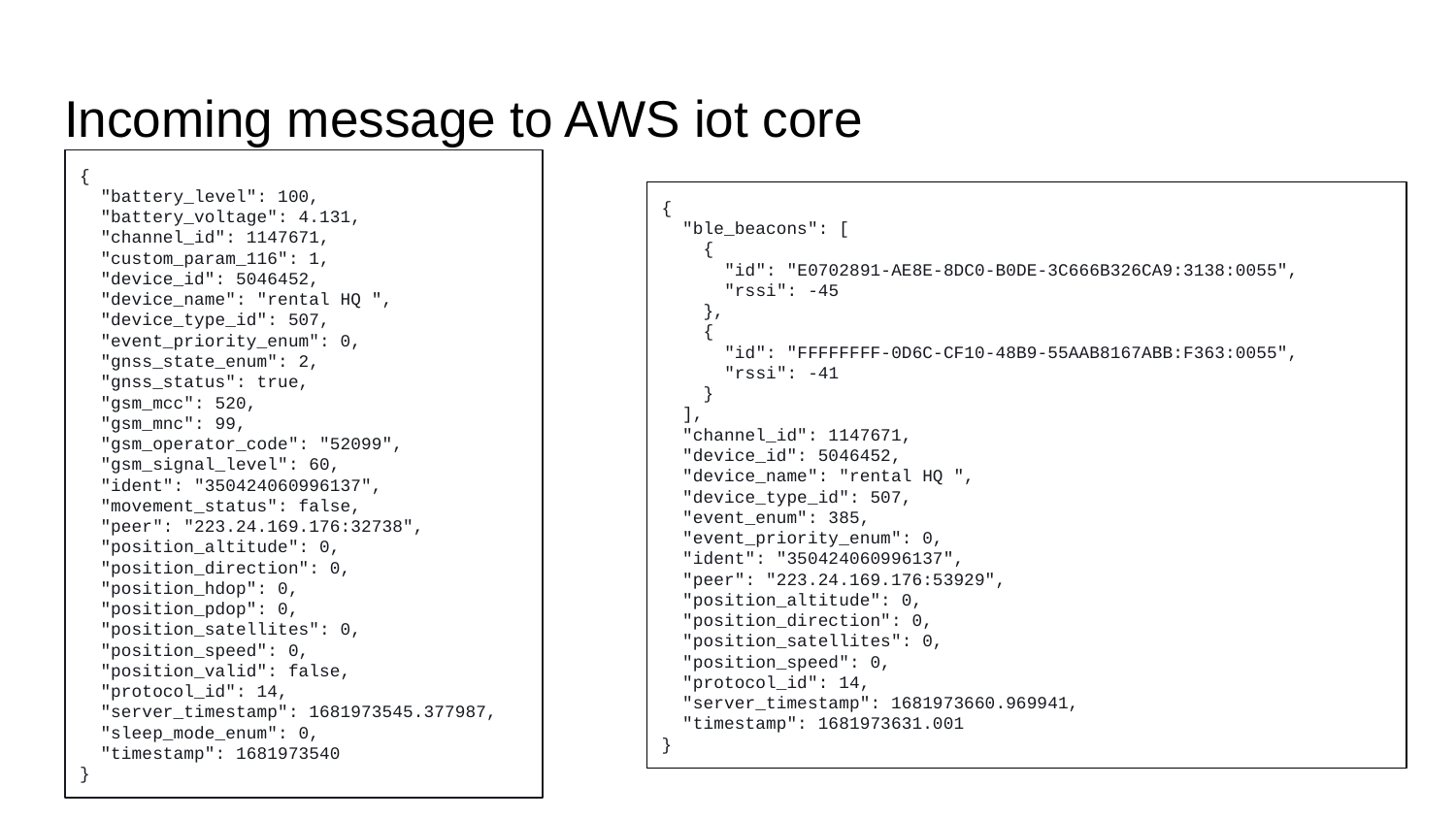

# Incoming message to AWS iot core
{
  "battery_level": 100,
  "battery_voltage": 4.131,
  "channel_id": 1147671,
  "custom_param_116": 1,
  "device_id": 5046452,
  "device_name": "rental HQ ",
  "device_type_id": 507,
  "event_priority_enum": 0,
  "gnss_state_enum": 2,
  "gnss_status": true,
  "gsm_mcc": 520,
  "gsm_mnc": 99,
  "gsm_operator_code": "52099",
  "gsm_signal_level": 60,
  "ident": "350424060996137",
  "movement_status": false,
  "peer": "223.24.169.176:32738",
  "position_altitude": 0,
  "position_direction": 0,
  "position_hdop": 0,
  "position_pdop": 0,
  "position_satellites": 0,
  "position_speed": 0,
  "position_valid": false,
  "protocol_id": 14,
  "server_timestamp": 1681973545.377987,
  "sleep_mode_enum": 0,
  "timestamp": 1681973540
}
{
  "ble_beacons": [
    {
      "id": "E0702891-AE8E-8DC0-B0DE-3C666B326CA9:3138:0055",
      "rssi": -45
    },
    {
      "id": "FFFFFFFF-0D6C-CF10-48B9-55AAB8167ABB:F363:0055",
      "rssi": -41
    }
  ],
  "channel_id": 1147671,
  "device_id": 5046452,
  "device_name": "rental HQ ",
  "device_type_id": 507,
  "event_enum": 385,
  "event_priority_enum": 0,
  "ident": "350424060996137",
  "peer": "223.24.169.176:53929",
  "position_altitude": 0,
  "position_direction": 0,
  "position_satellites": 0,
  "position_speed": 0,
  "protocol_id": 14,
  "server_timestamp": 1681973660.969941,
  "timestamp": 1681973631.001
}